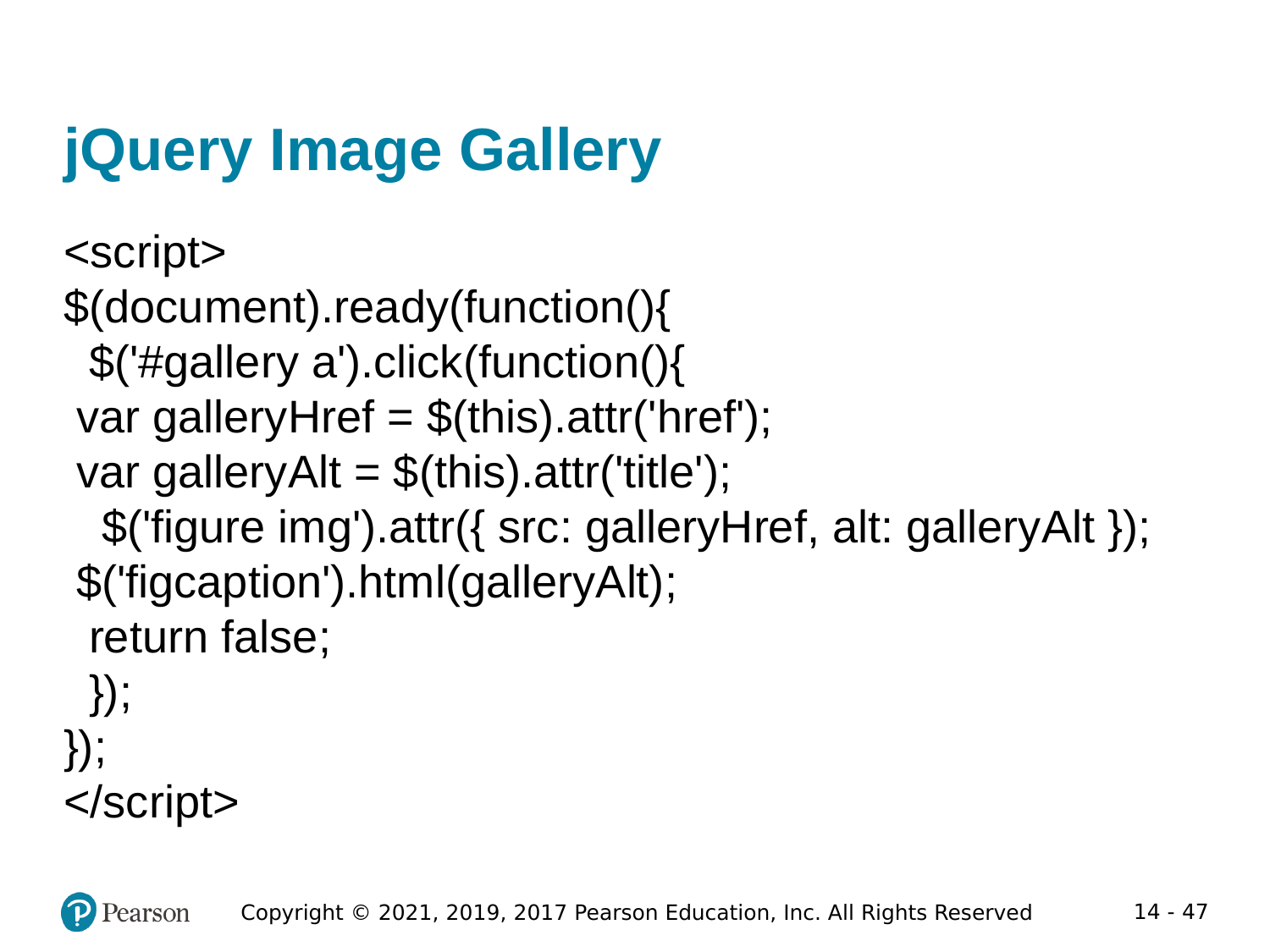

# jQuery Image Gallery
<script>
$(document).ready(function(){
  $('#gallery a').click(function(){
 var galleryHref = $(this).attr('href');
 var galleryAlt = $(this).attr('title');
   $('figure img').attr({ src: galleryHref, alt: galleryAlt });
 $('figcaption').html(galleryAlt);
  return false;
  });
});
</script>